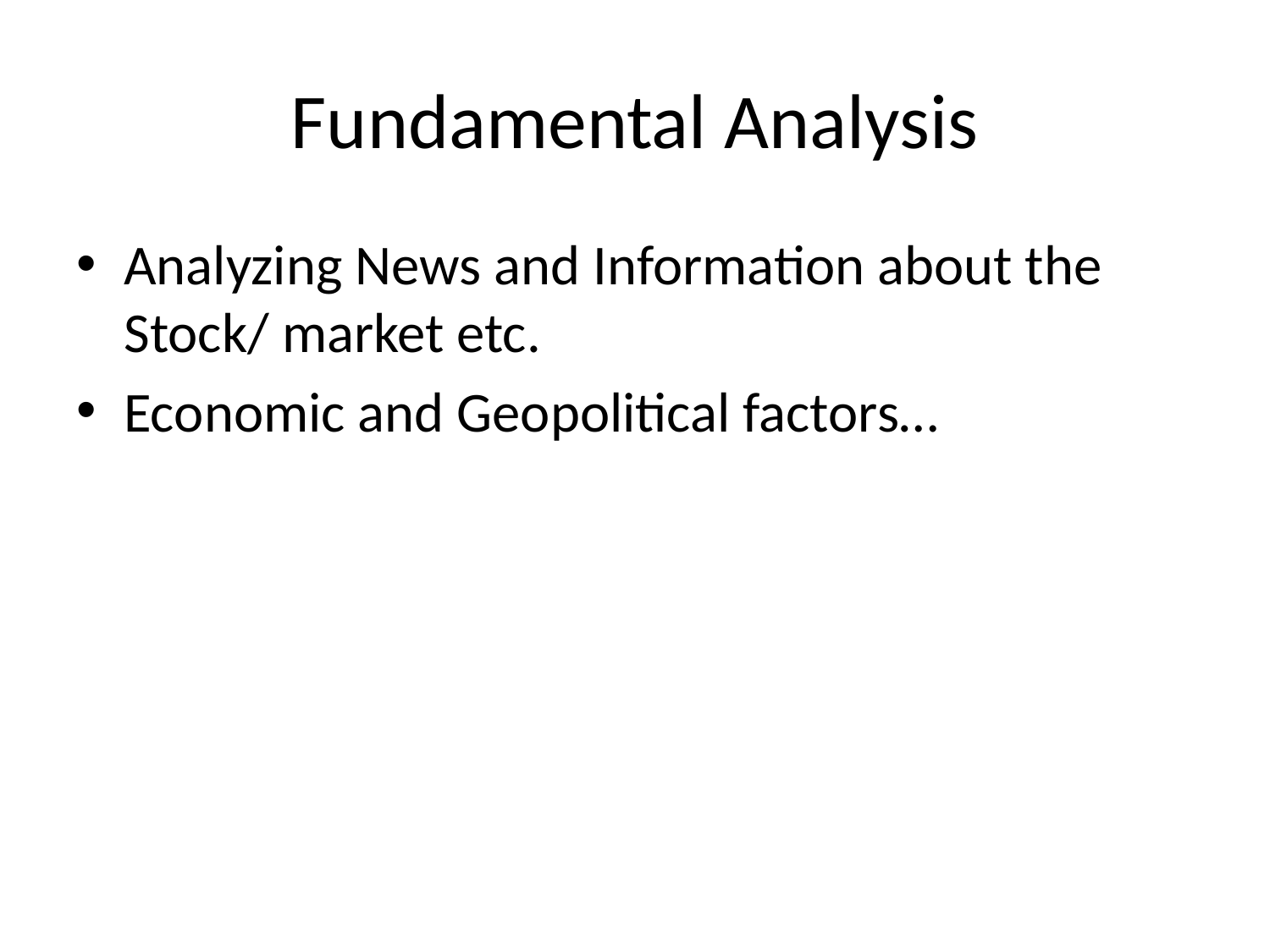

# Fundamental Analysis
Analyzing News and Information about the Stock/ market etc.
Economic and Geopolitical factors…